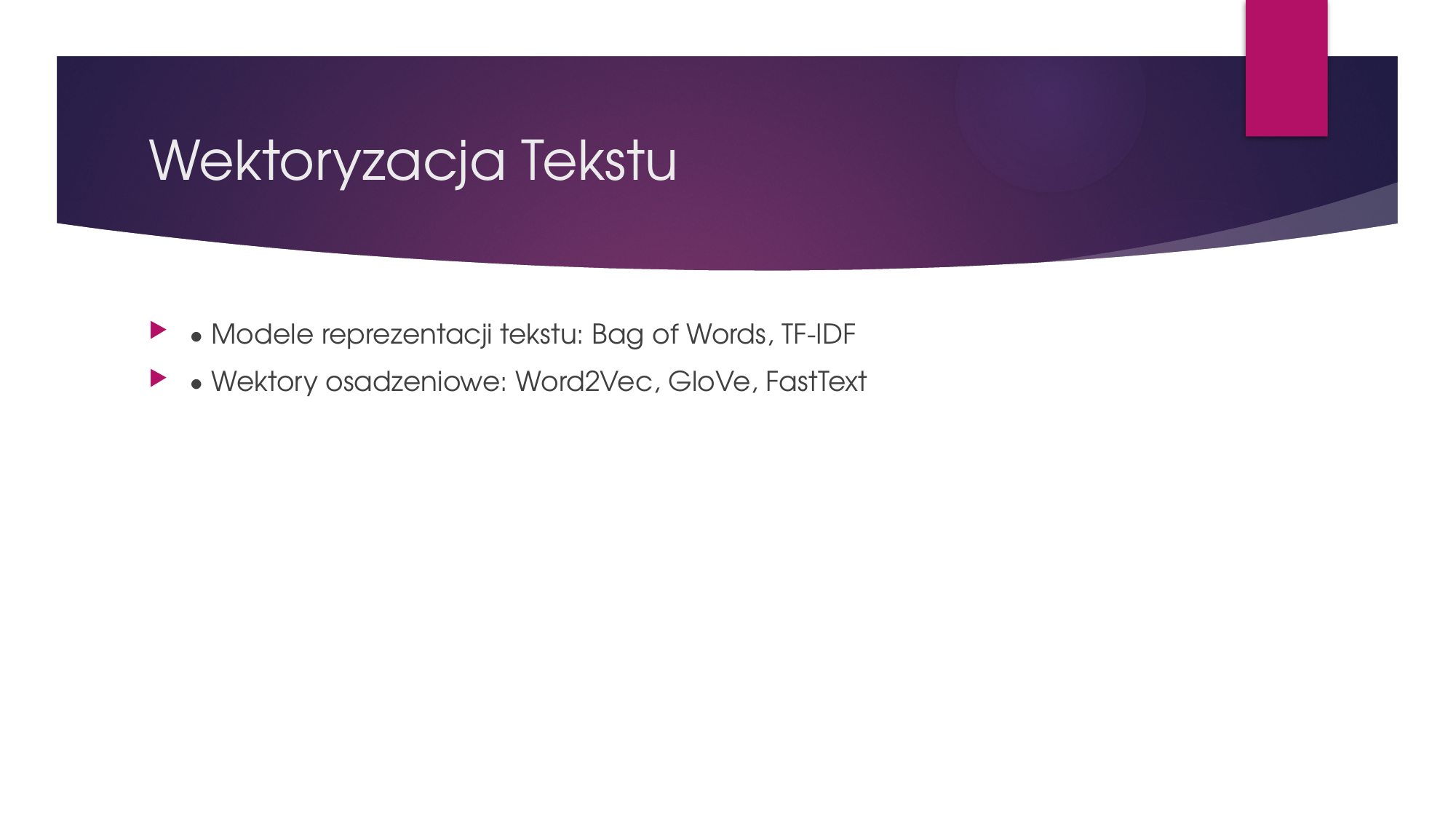

# Wektoryzacja Tekstu
• Modele reprezentacji tekstu: Bag of Words, TF-IDF
• Wektory osadzeniowe: Word2Vec, GloVe, FastText